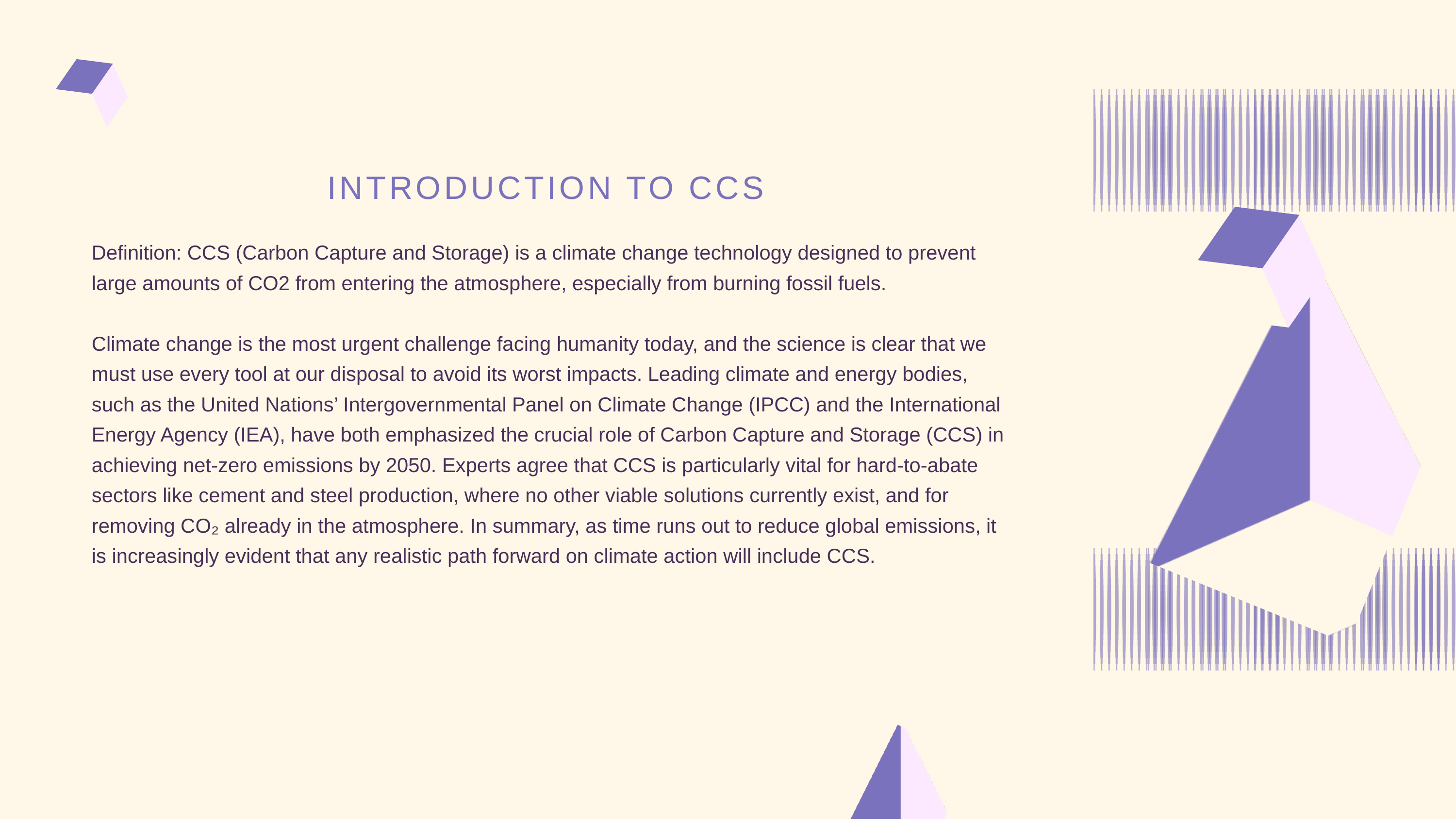

INTRODUCTION TO CCS

Definition: CCS (Carbon Capture and Storage) is a climate change technology designed to prevent large amounts of CO2 from entering the atmosphere, especially from burning fossil fuels.

Climate change is the most urgent challenge facing humanity today, and the science is clear that we must use every tool at our disposal to avoid its worst impacts. Leading climate and energy bodies, such as the United Nations’ Intergovernmental Panel on Climate Change (IPCC) and the International Energy Agency (IEA), have both emphasized the crucial role of Carbon Capture and Storage (CCS) in achieving net-zero emissions by 2050. Experts agree that CCS is particularly vital for hard-to-abate sectors like cement and steel production, where no other viable solutions currently exist, and for removing CO₂ already in the atmosphere. In summary, as time runs out to reduce global emissions, it is increasingly evident that any realistic path forward on climate action will include CCS.